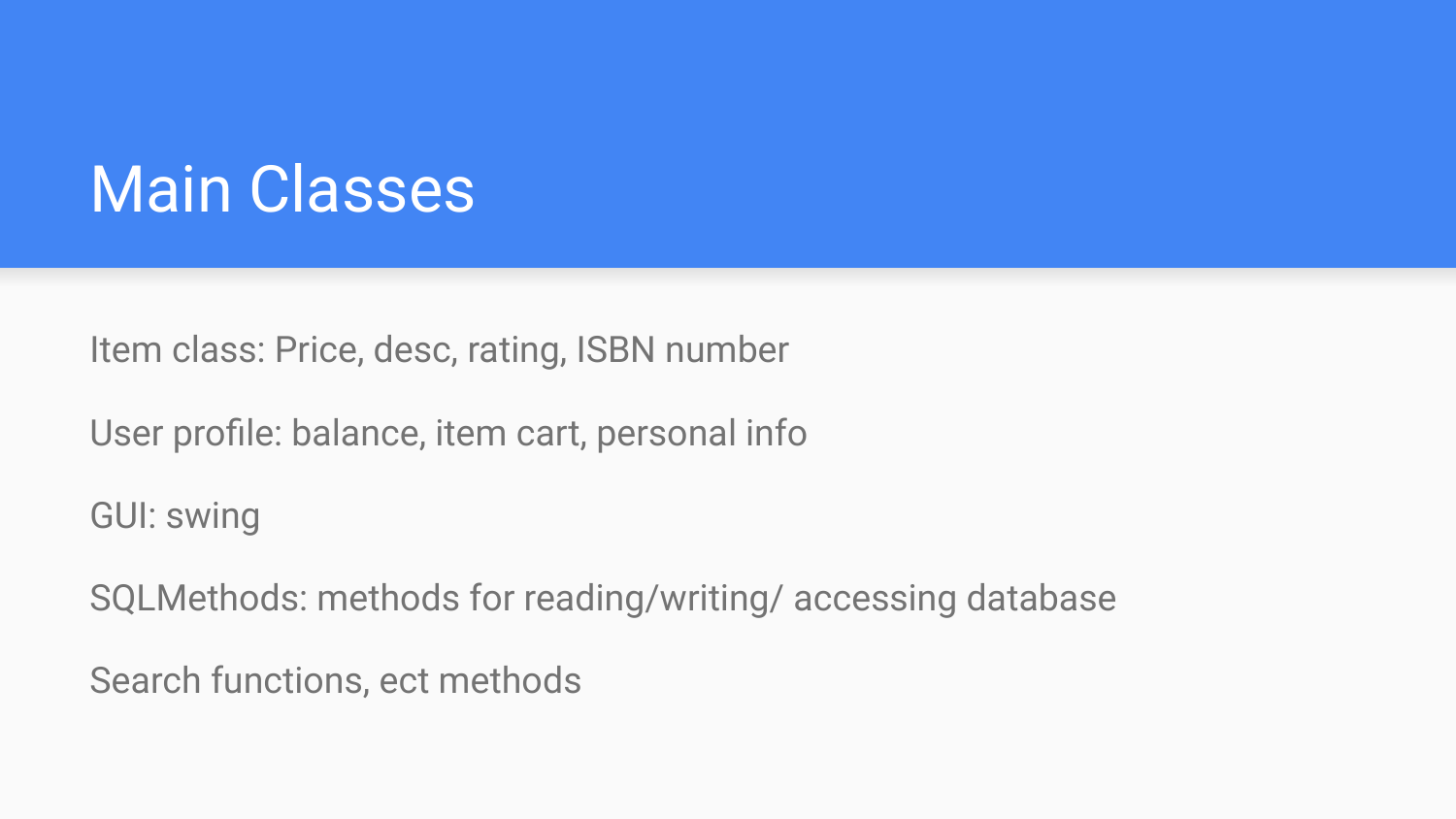

# Main Classes
Item class: Price, desc, rating, ISBN number
User profile: balance, item cart, personal info
GUI: swing
SQLMethods: methods for reading/writing/ accessing database
Search functions, ect methods